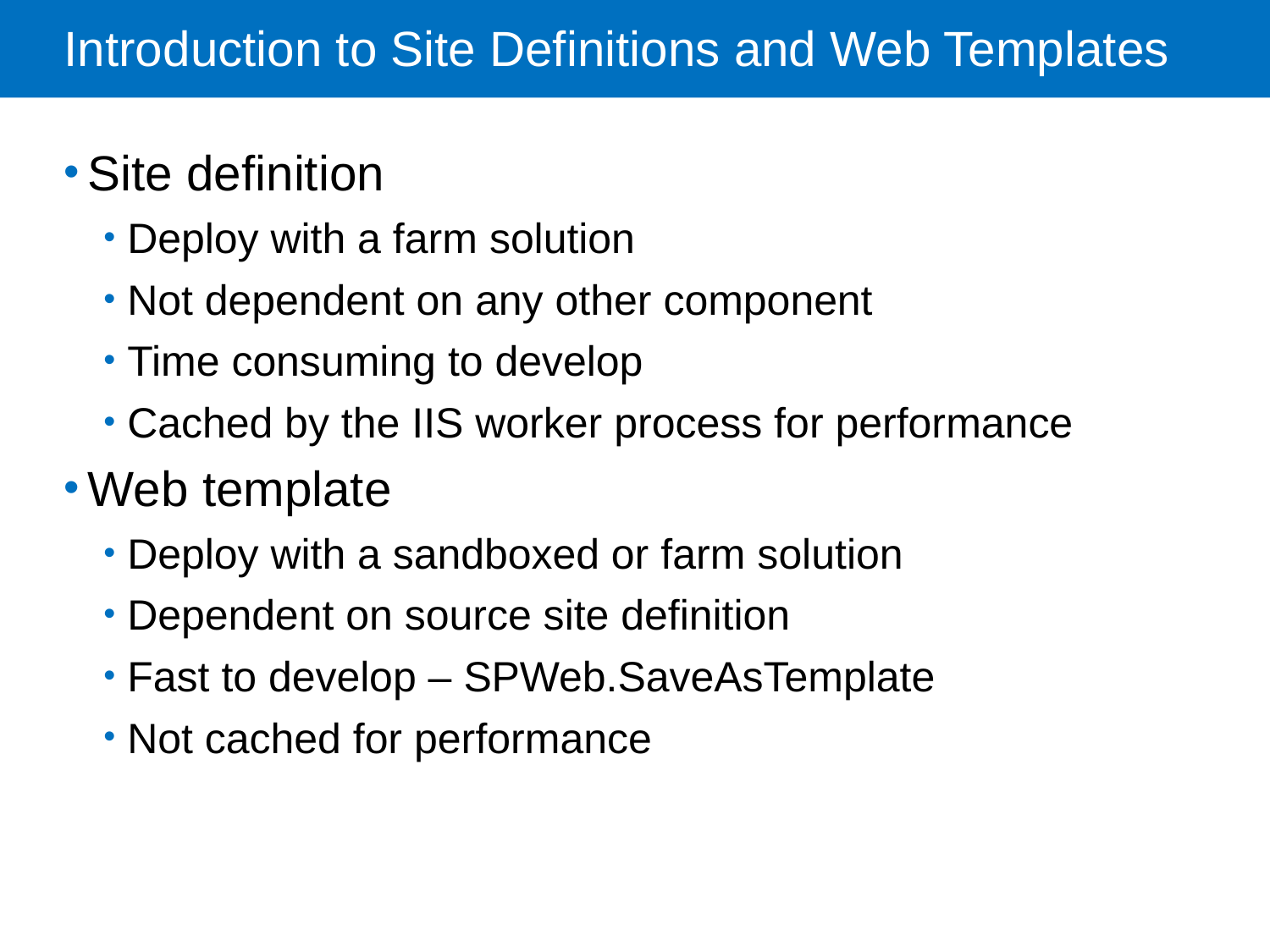

# Introduction to Site Definitions and Web Templates
Site definition
Deploy with a farm solution
Not dependent on any other component
Time consuming to develop
Cached by the IIS worker process for performance
Web template
Deploy with a sandboxed or farm solution
Dependent on source site definition
Fast to develop – SPWeb.SaveAsTemplate
Not cached for performance